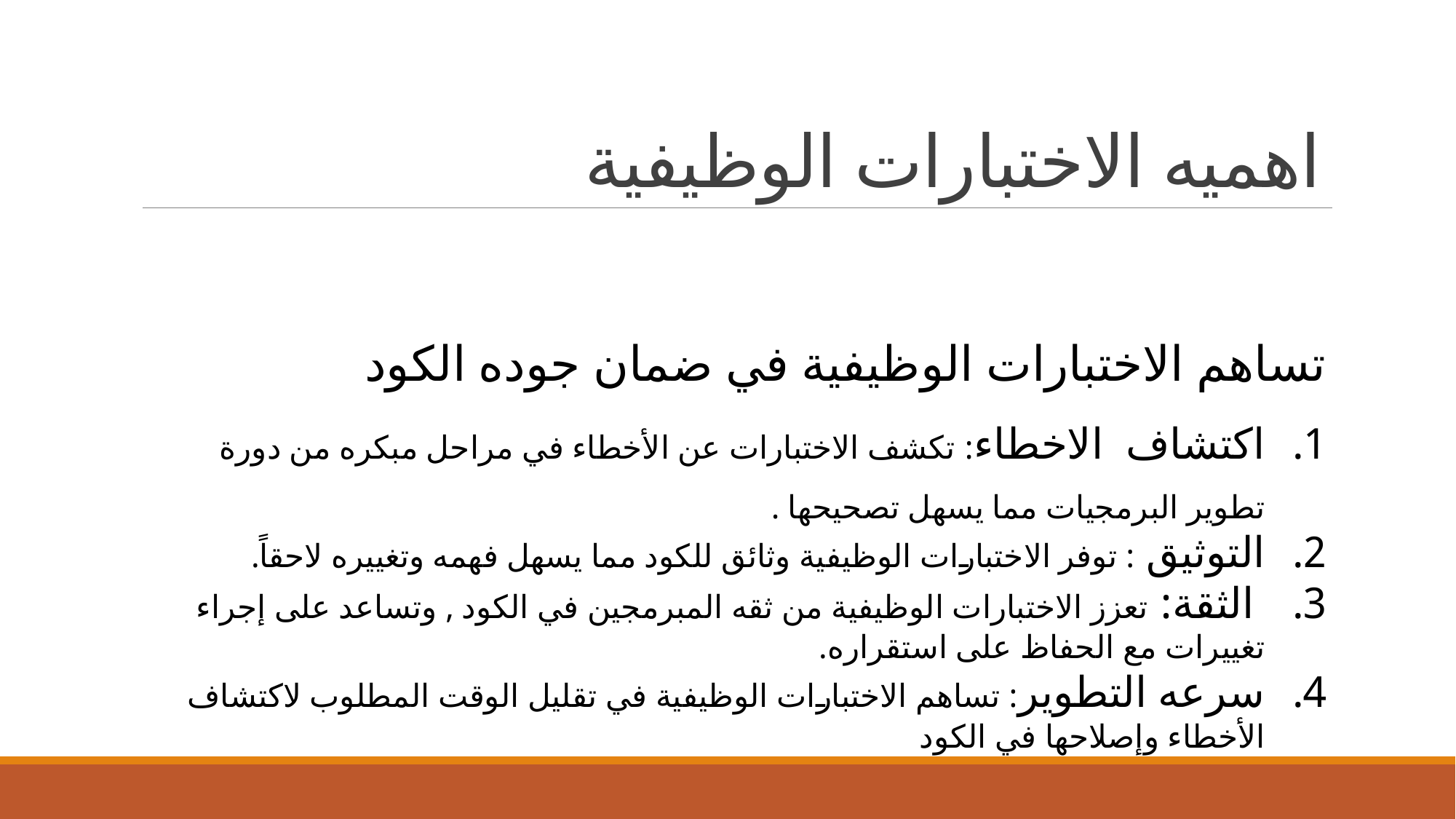

# اهميه الاختبارات الوظيفية
تساهم الاختبارات الوظيفية في ضمان جوده الكود
اكتشاف  الاخطاء: تكشف الاختبارات عن الأخطاء في مراحل مبكره من دورة تطوير البرمجيات مما يسهل تصحيحها .
التوثيق : توفر الاختبارات الوظيفية وثائق للكود مما يسهل فهمه وتغييره لاحقاً.
 الثقة: تعزز الاختبارات الوظيفية من ثقه المبرمجين في الكود , وتساعد على إجراء تغييرات مع الحفاظ على استقراره.
سرعه التطوير: تساهم الاختبارات الوظيفية في تقليل الوقت المطلوب لاكتشاف الأخطاء وإصلاحها في الكود